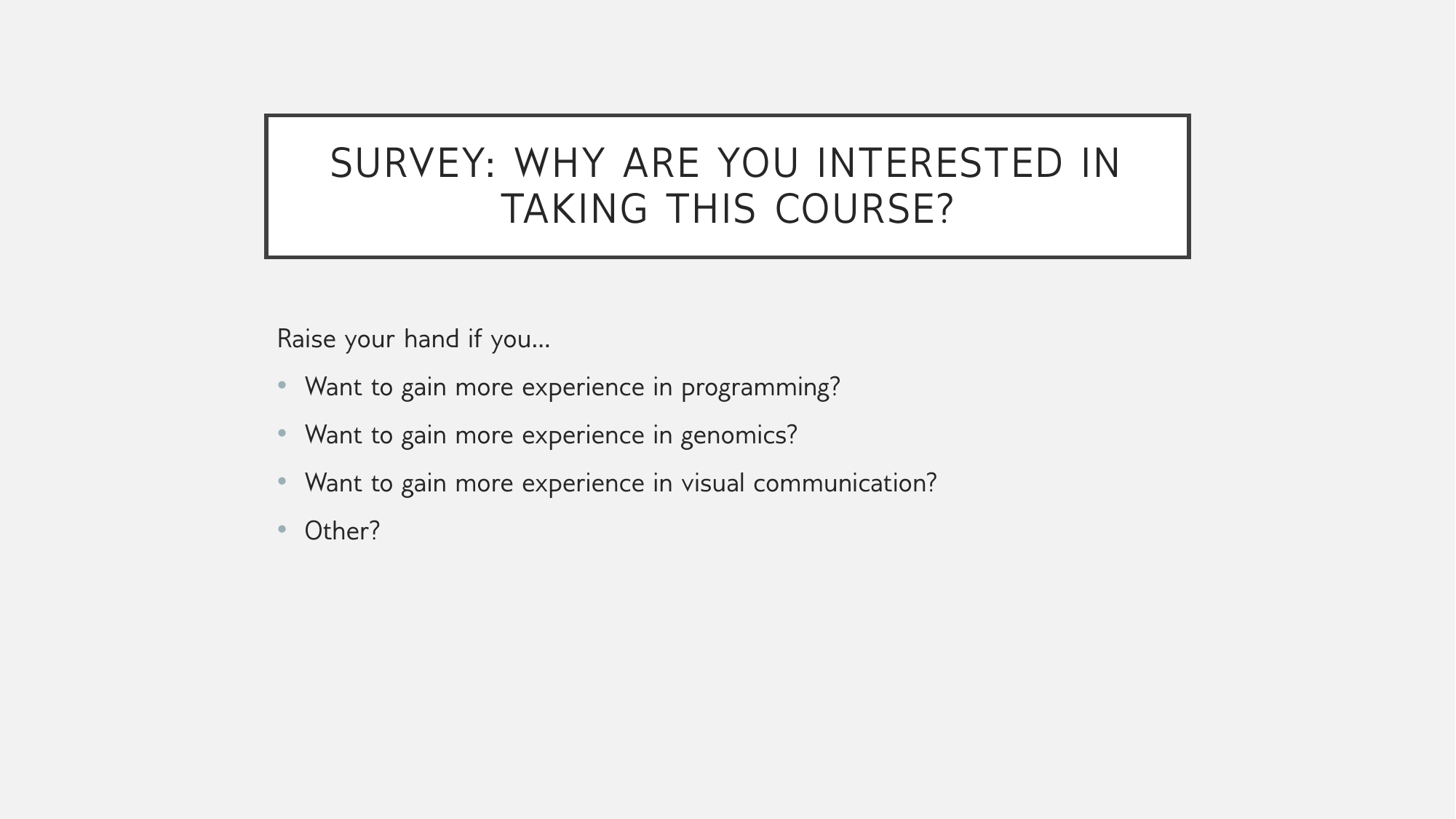

# Survey: Why are you interested in taking this course?
Raise your hand if you…
Want to gain more experience in programming?
Want to gain more experience in genomics?
Want to gain more experience in visual communication?
Other?